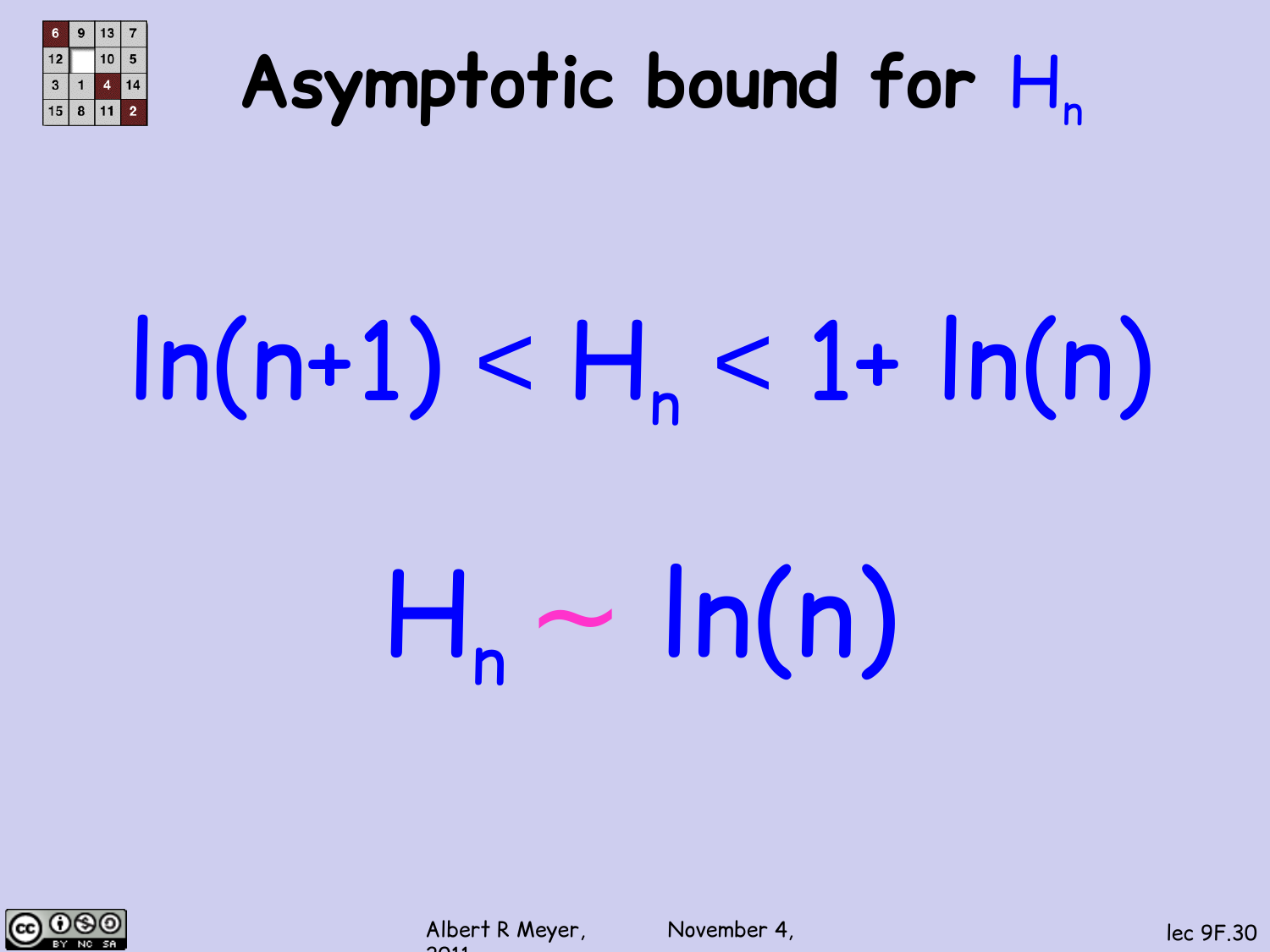

# Asymptotic bound for Hn
ln(n+1) < Hn < 1+ ln(n)
Hn ∼ ln(n)